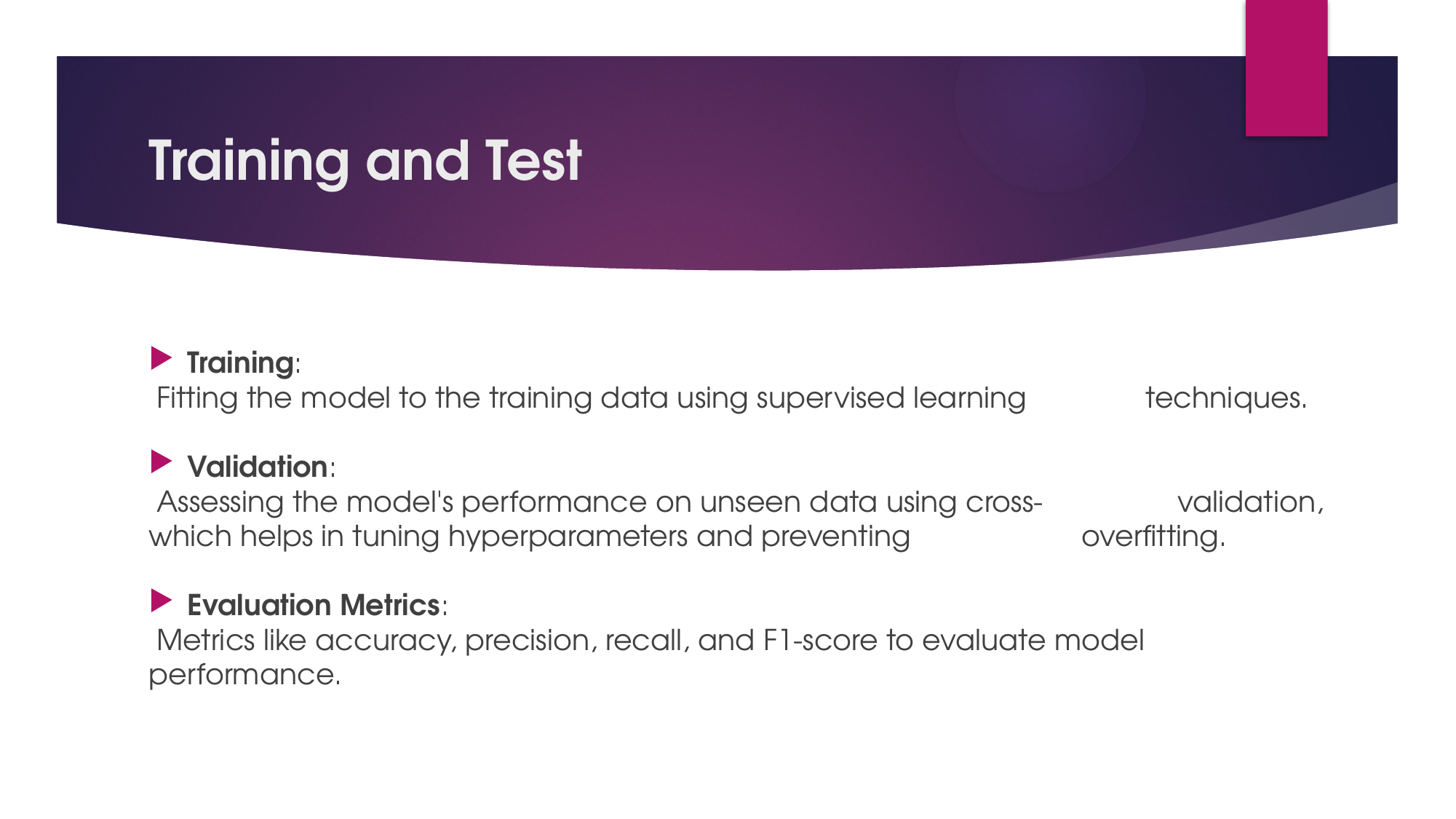

# Training and Test
Training:
 Fitting the model to the training data using supervised learning 	        techniques.

Validation:
 Assessing the model's performance on unseen data using cross- 	            validation, which helps in tuning hyperparameters and preventing 	             overfitting.

Evaluation Metrics:
 Metrics like accuracy, precision, recall, and F1-score to evaluate model performance.